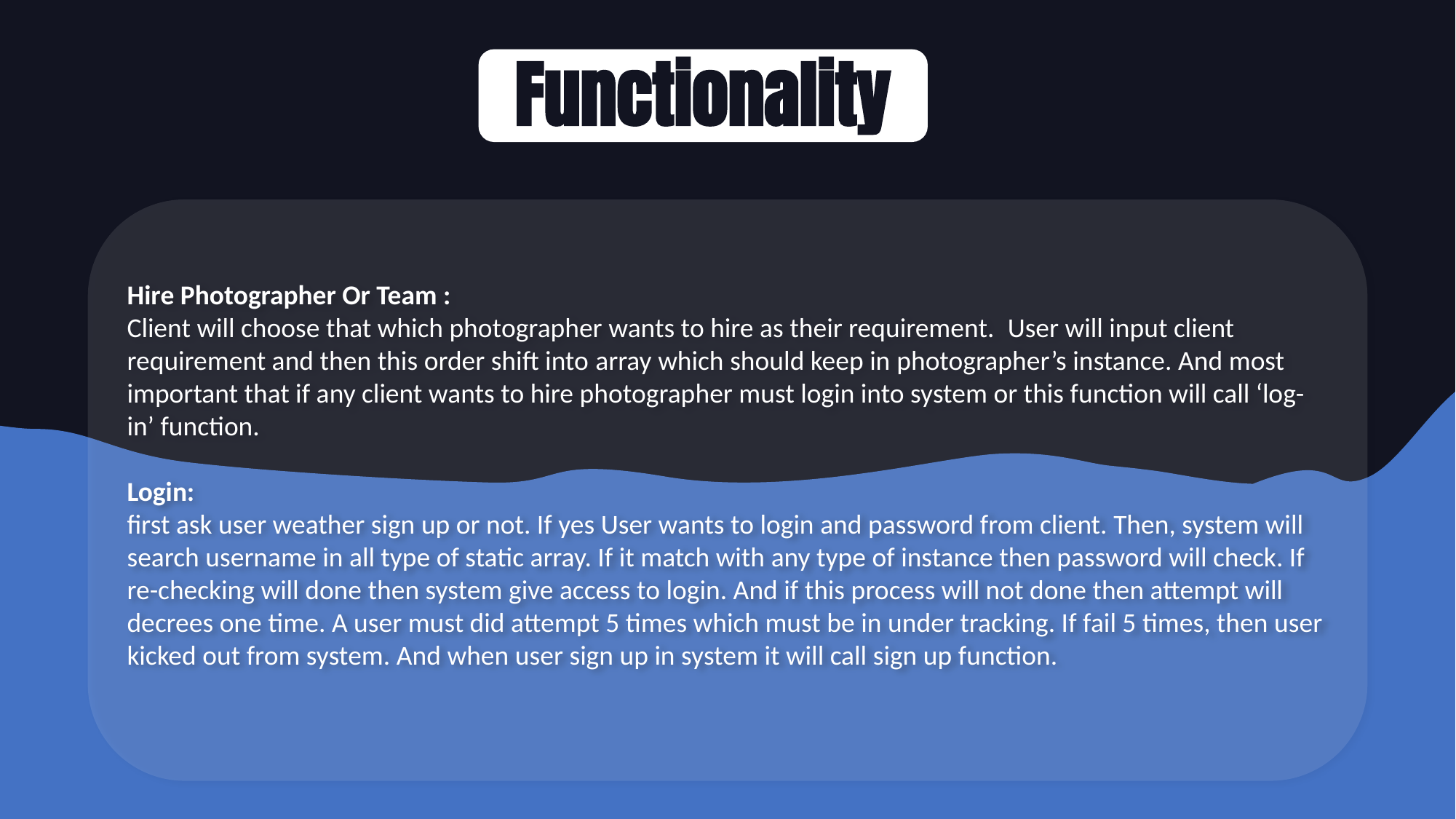

Functionality
Hire Photographer Or Team :
Client will choose that which photographer wants to hire as their requirement.  User will input client requirement and then this order shift into array which should keep in photographer’s instance. And most important that if any client wants to hire photographer must login into system or this function will call ‘log-in’ function.

Login:
first ask user weather sign up or not. If yes User wants to login and password from client. Then, system will search username in all type of static array. If it match with any type of instance then password will check. If re-checking will done then system give access to login. And if this process will not done then attempt will decrees one time. A user must did attempt 5 times which must be in under tracking. If fail 5 times, then user kicked out from system. And when user sign up in system it will call sign up function.